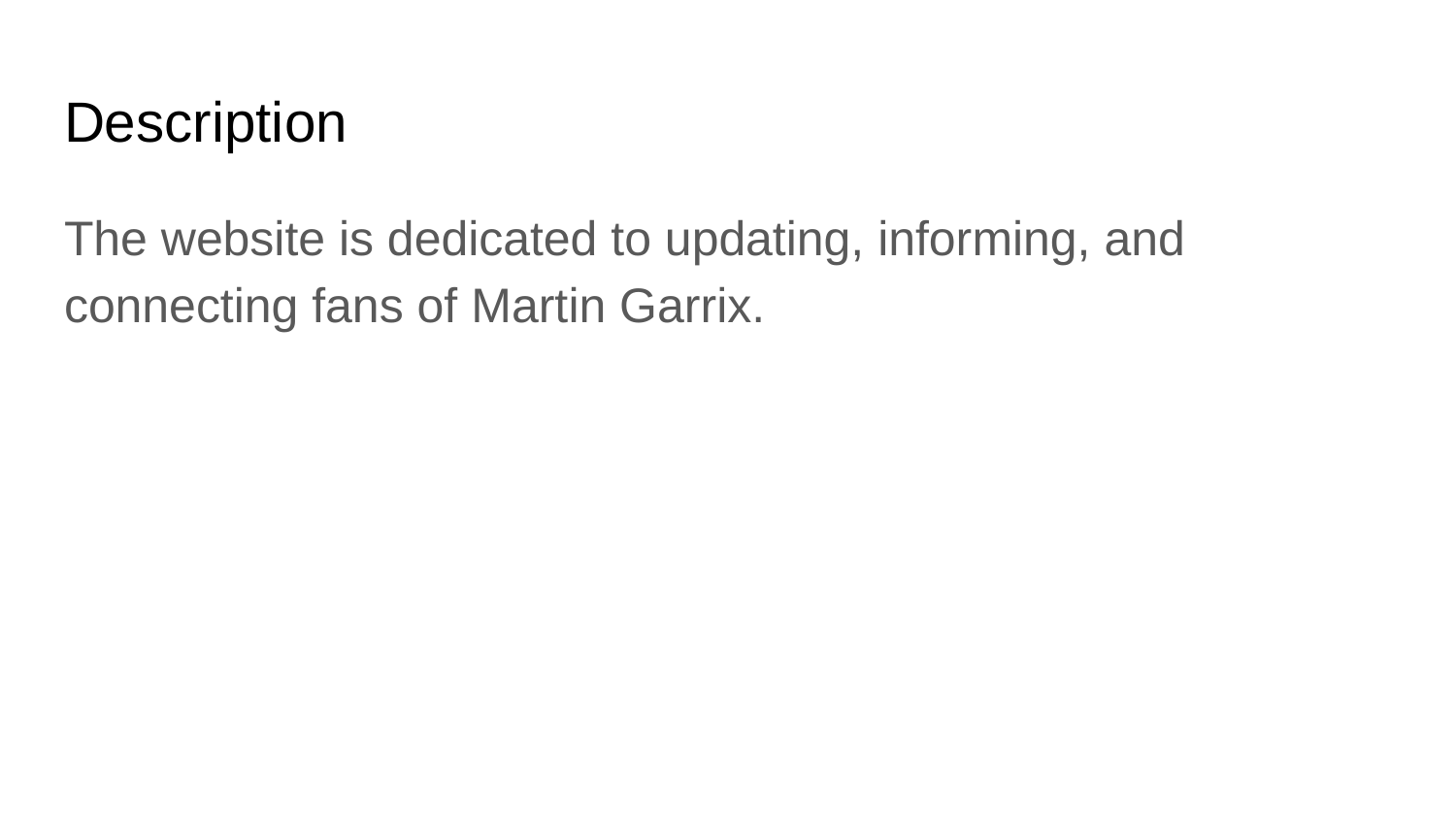

# Description
The website is dedicated to updating, informing, and connecting fans of Martin Garrix.